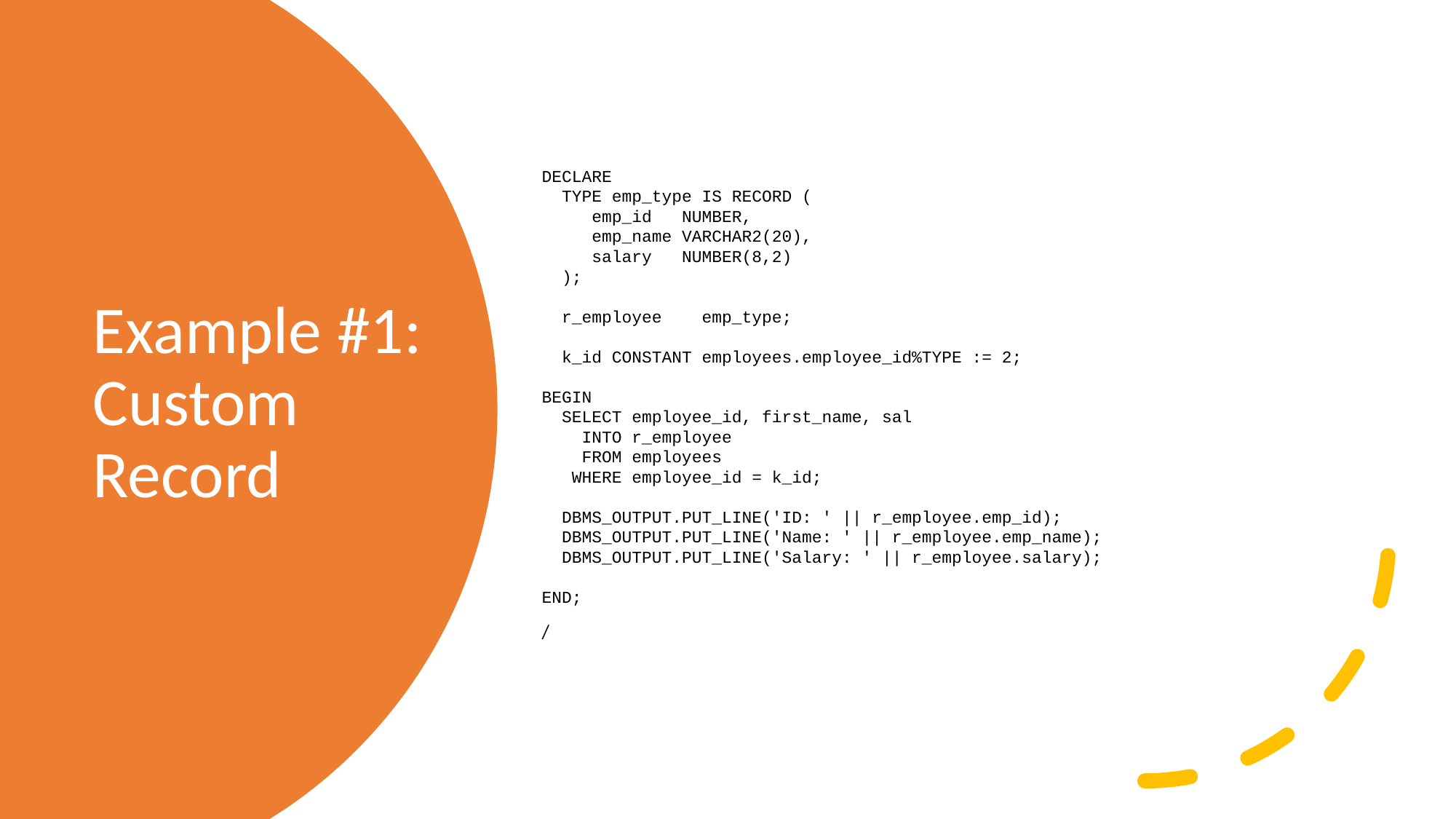

DECLARE
  TYPE emp_type IS RECORD (
     emp_id   NUMBER,
     emp_name VARCHAR2(20),
     salary   NUMBER(8,2)
  );

  r_employee    emp_type;

  k_id CONSTANT employees.employee_id%TYPE := 2;

BEGIN
  SELECT employee_id, first_name, sal
    INTO r_employee
    FROM employees
   WHERE employee_id = k_id;

  DBMS_OUTPUT.PUT_LINE('ID: ' || r_employee.emp_id);
  DBMS_OUTPUT.PUT_LINE('Name: ' || r_employee.emp_name);
  DBMS_OUTPUT.PUT_LINE('Salary: ' || r_employee.salary);

END;
/
# Example #1:  Custom Record